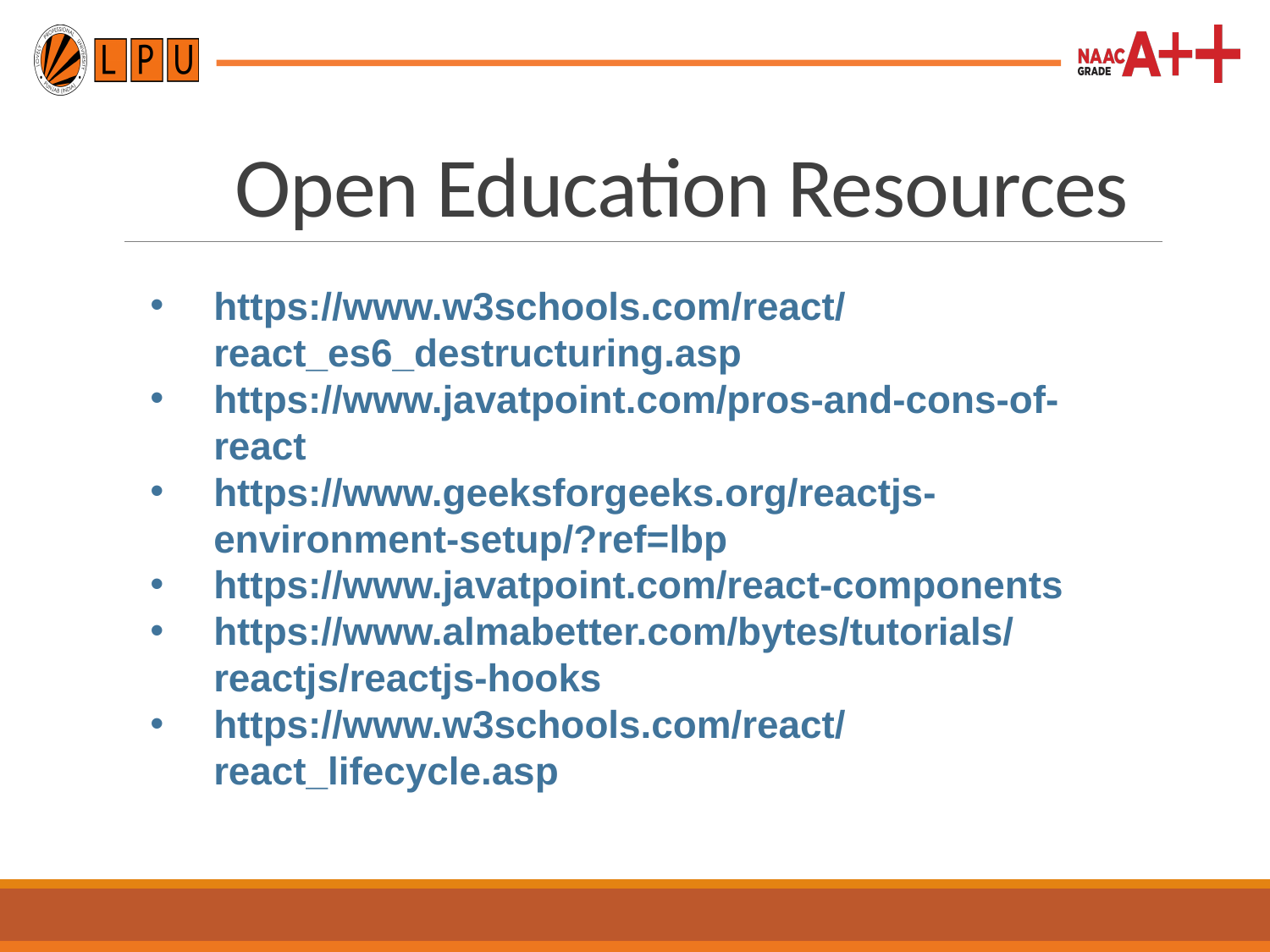

Open Education Resources
https://www.w3schools.com/react/react_es6_destructuring.asp
https://www.javatpoint.com/pros-and-cons-of-react
https://www.geeksforgeeks.org/reactjs-environment-setup/?ref=lbp
https://www.javatpoint.com/react-components
https://www.almabetter.com/bytes/tutorials/reactjs/reactjs-hooks
https://www.w3schools.com/react/react_lifecycle.asp